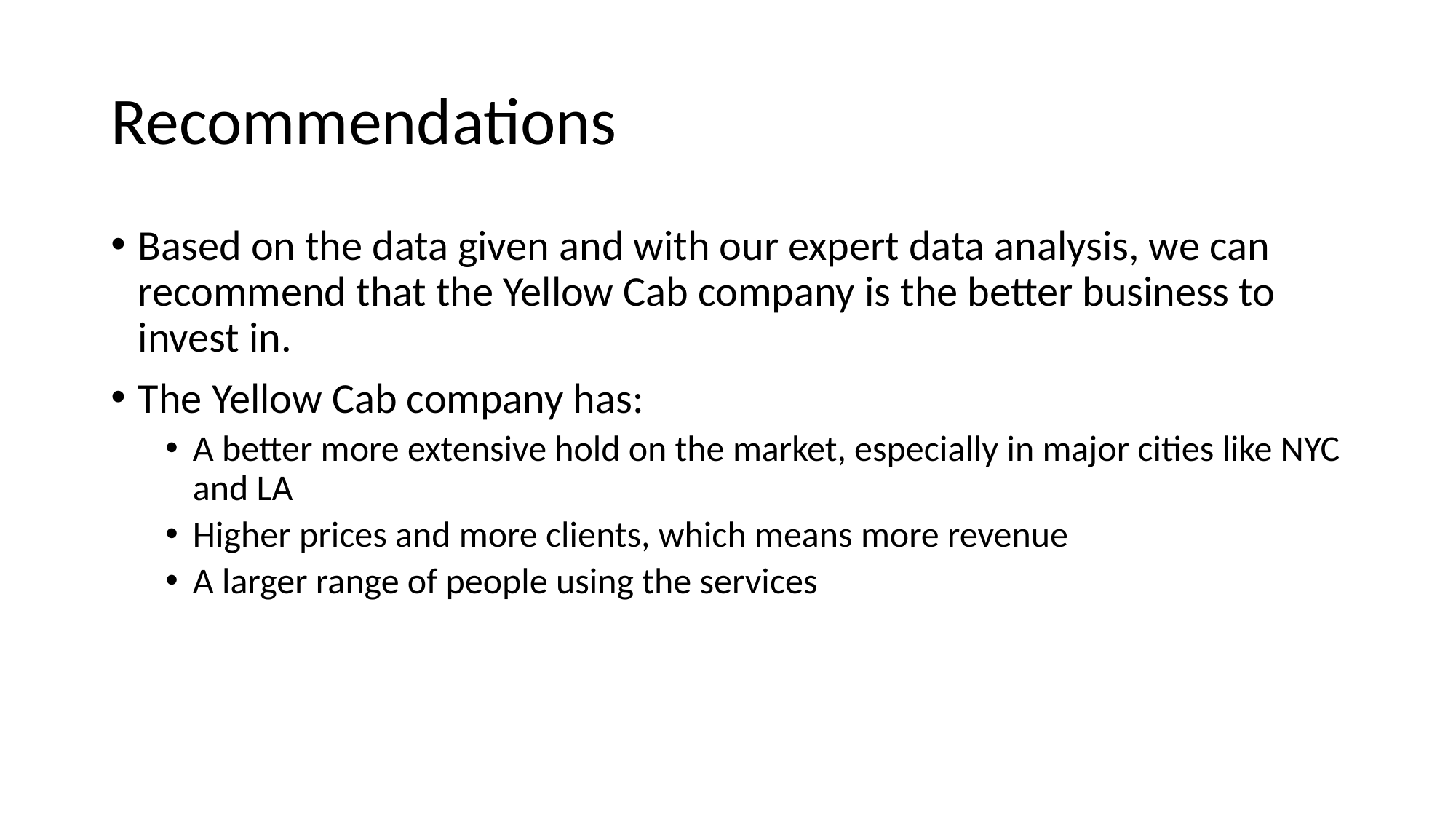

# Recommendations
Based on the data given and with our expert data analysis, we can recommend that the Yellow Cab company is the better business to invest in.
The Yellow Cab company has:
A better more extensive hold on the market, especially in major cities like NYC and LA
Higher prices and more clients, which means more revenue
A larger range of people using the services